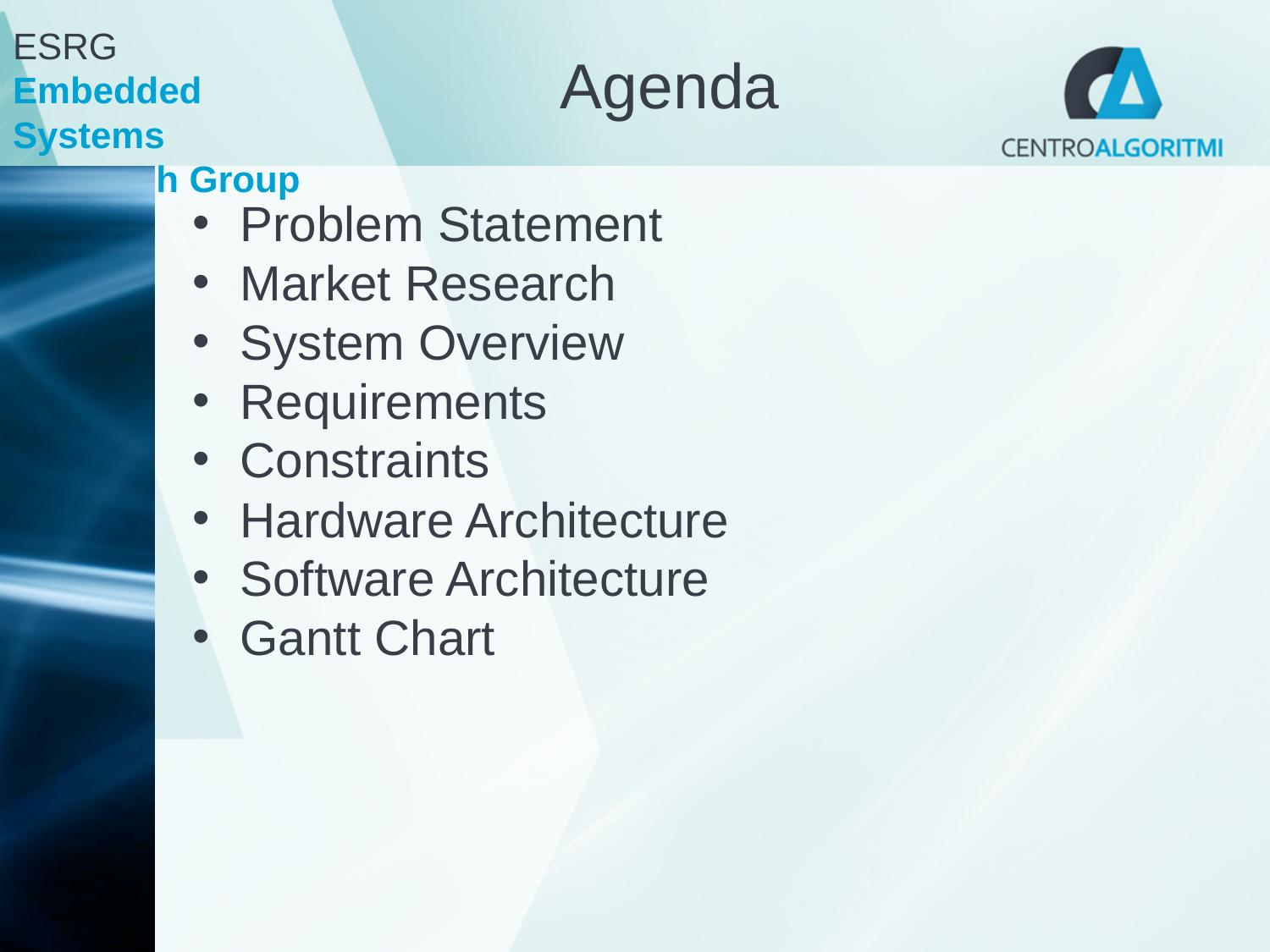

# Agenda
Problem Statement
Market Research
System Overview
Requirements
Constraints
Hardware Architecture
Software Architecture
Gantt Chart